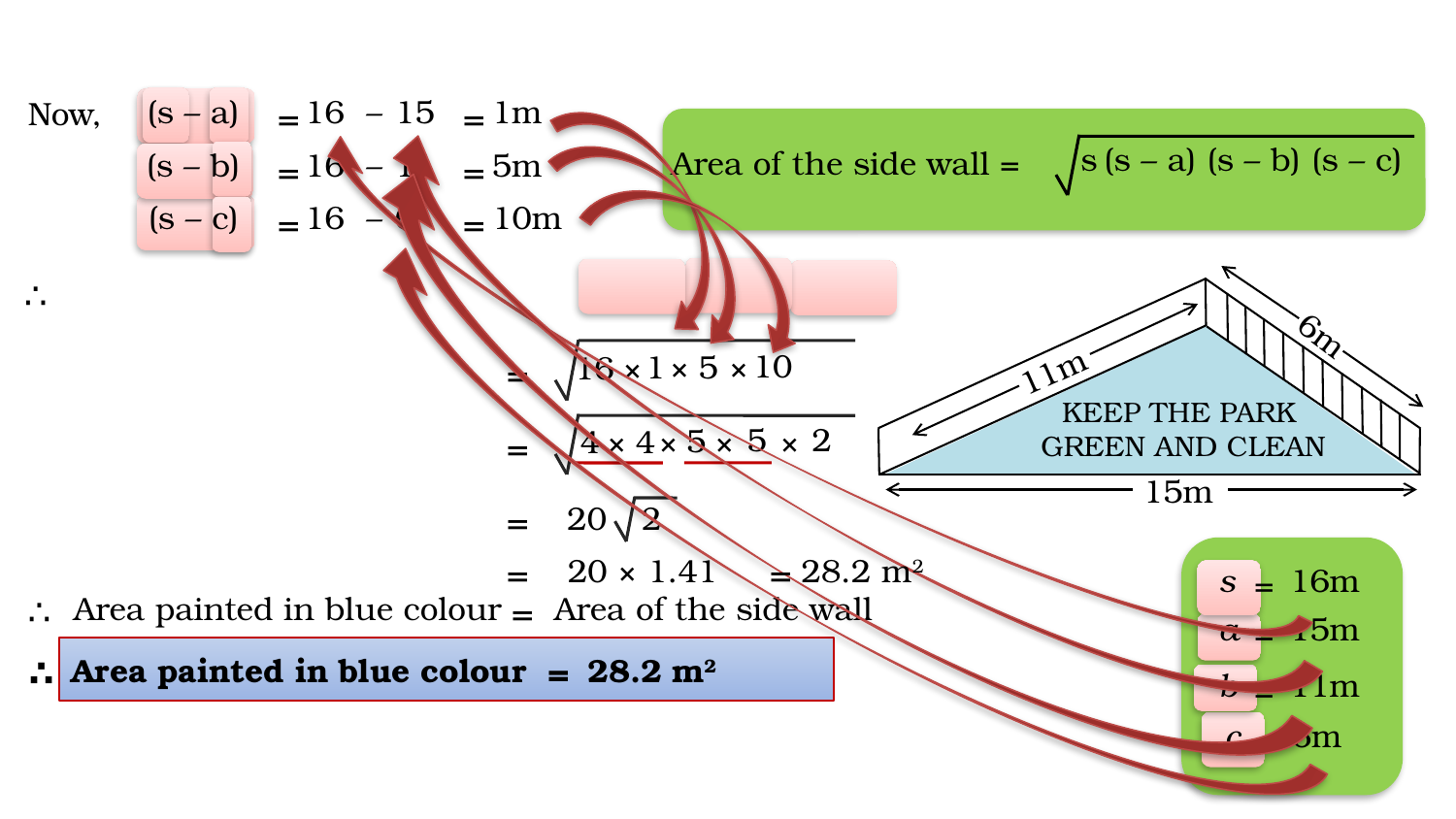

(s – a)
16
–
15
1m
Now,
=
=

s
(s – a)
(s – b)
(s – c)
Area of the side wall =
(s – b)
16
–
11
5m
=
=

(s – c)
16
–
6
10m
=
=

∴
6m

10
5
×
1
×
16
×
=
11m
KEEP THE PARK
GREEN AND CLEAN
2
5
5
4
4
×
×
×
×
=
15m
=
20
2

=
20 × 1.41
=
28.2 m2
s
16m
=

∴
Area painted in blue colour
=
Area of the side wall
a
15m
=

=
m2
28.2
∴
Area painted in blue colour
b
11m
=

c
6m

=